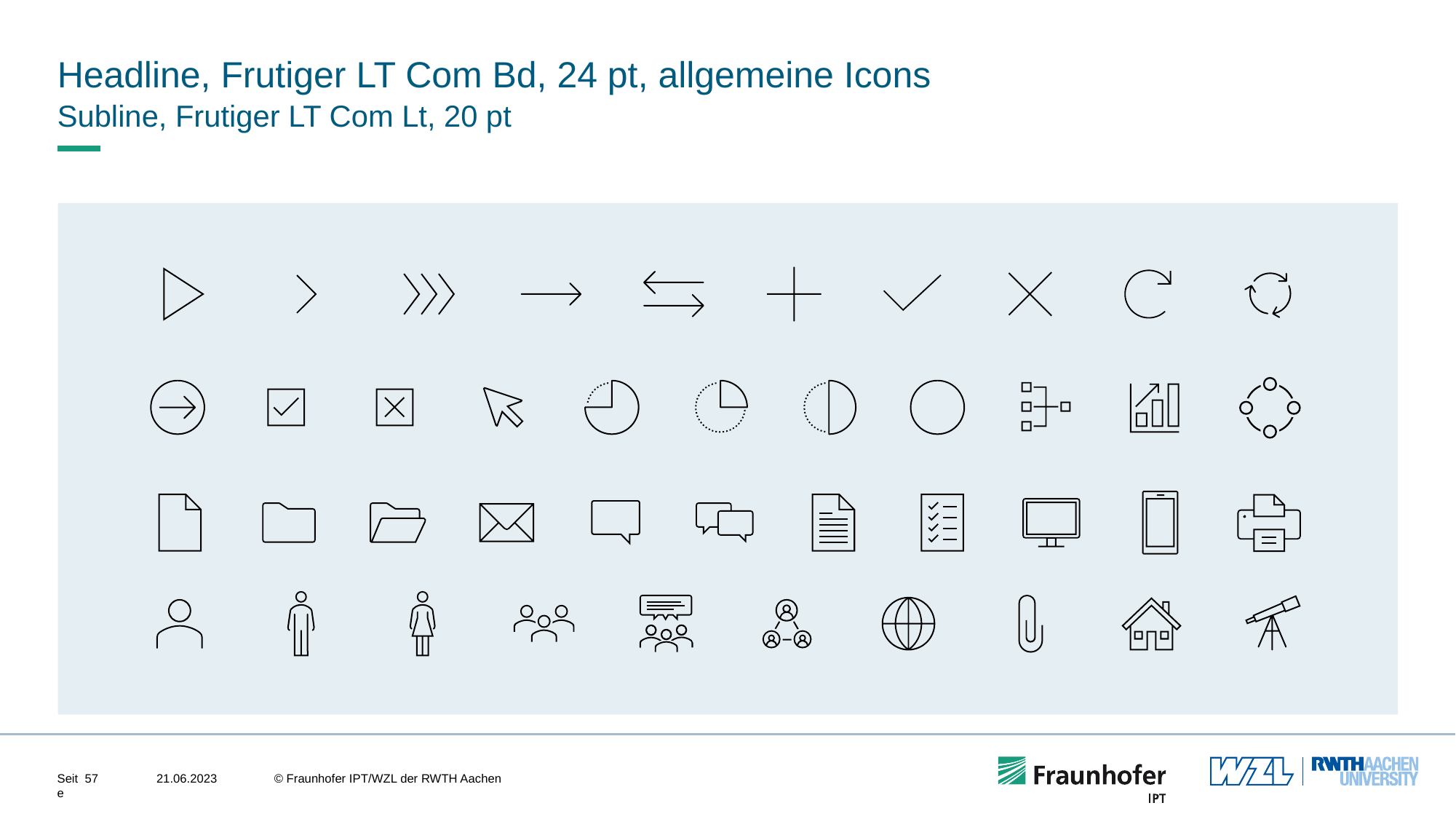

# Headline, Frutiger LT Com Bd, 24 pt, allgemeine Icons
Subline, Frutiger LT Com Lt, 20 pt

57
21.06.2023
© Fraunhofer IPT/WZL der RWTH Aachen